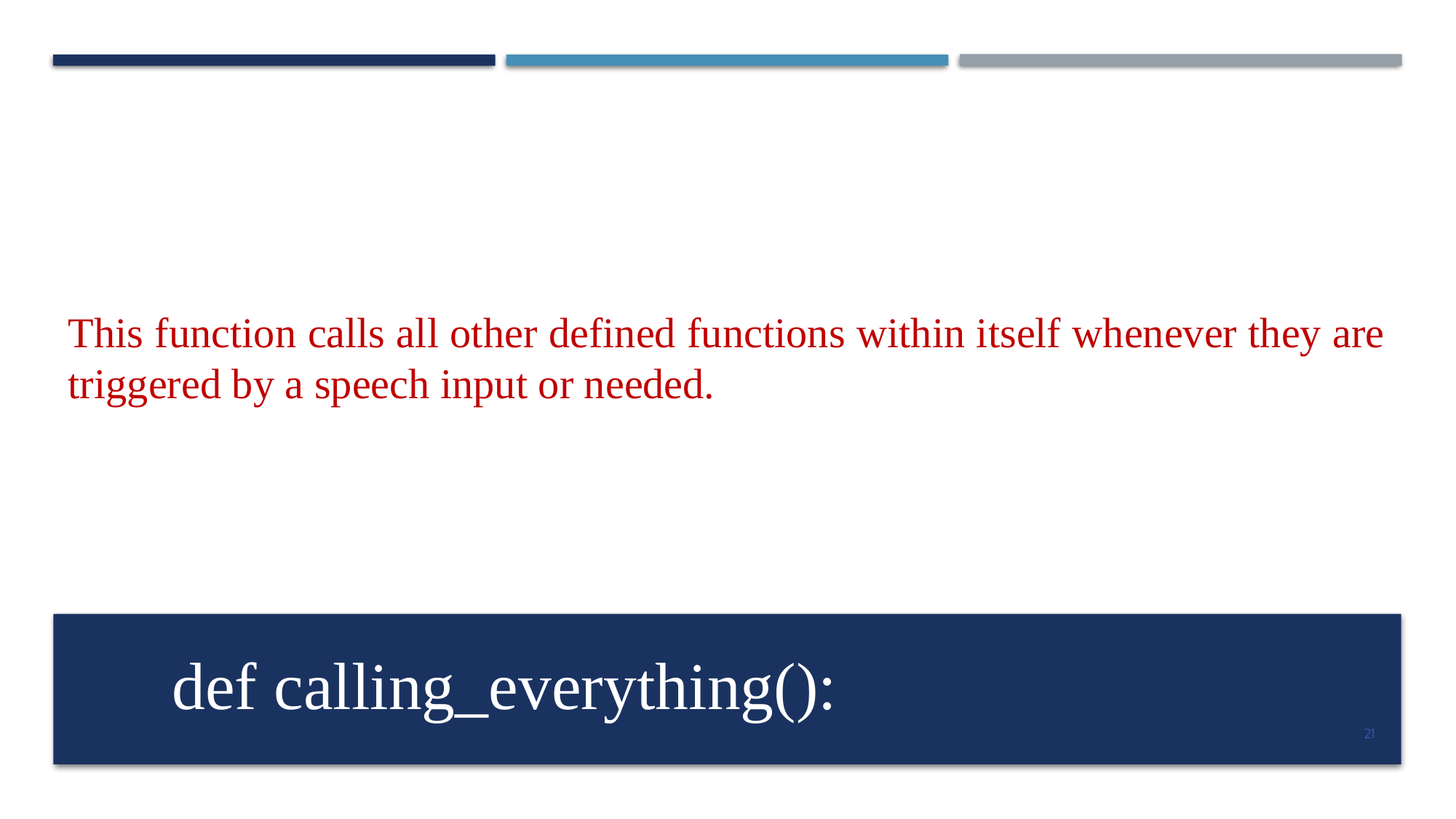

This function calls all other defined functions within itself whenever they are triggered by a speech input or needed.
# def calling_everything():
21